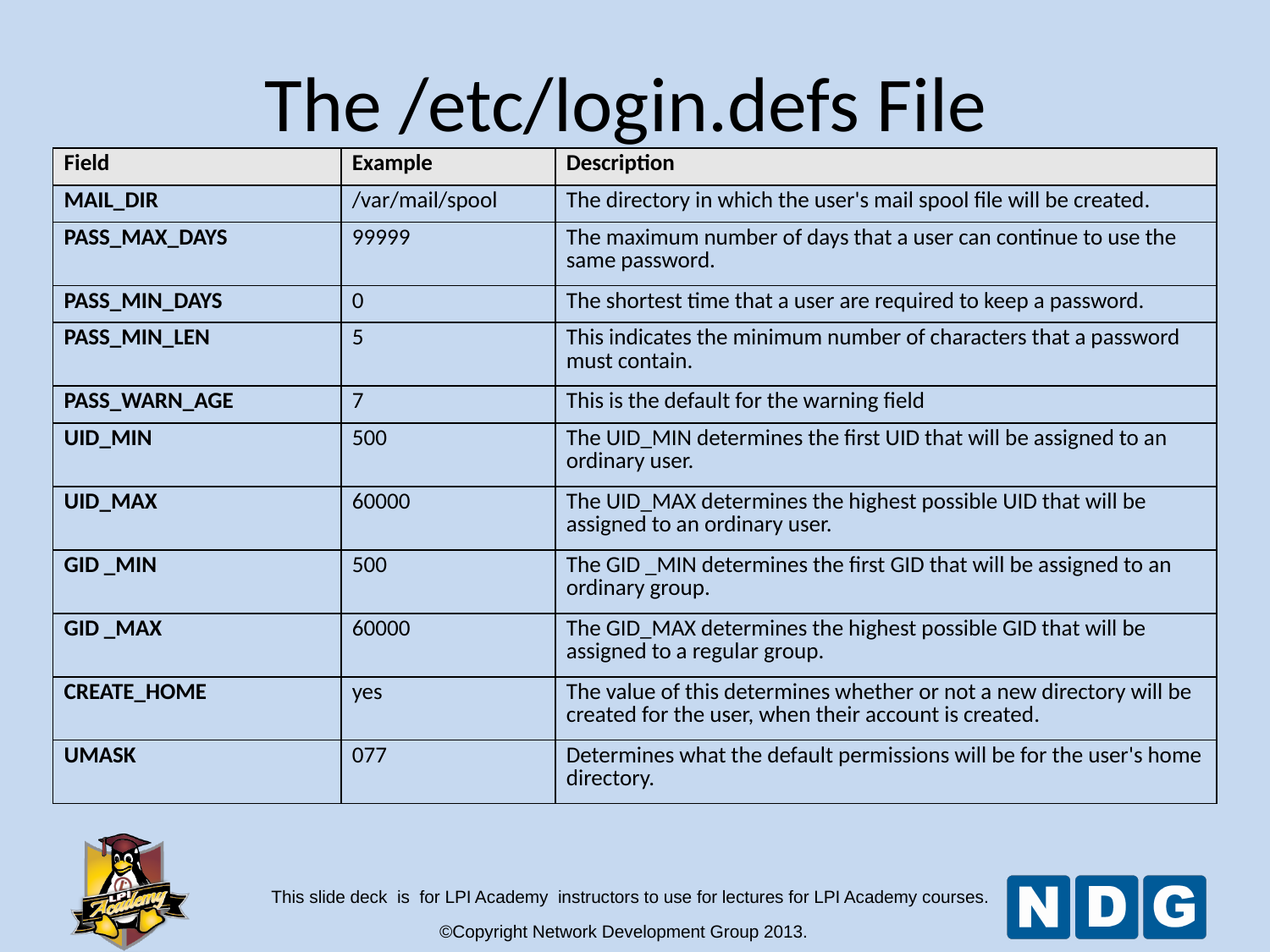

The /etc/login.defs File
| Field | Example | Description |
| --- | --- | --- |
| MAIL\_DIR | /var/mail/spool | The directory in which the user's mail spool file will be created. |
| PASS\_MAX\_DAYS | 99999 | The maximum number of days that a user can continue to use the same password. |
| PASS\_MIN\_DAYS | 0 | The shortest time that a user are required to keep a password. |
| PASS\_MIN\_LEN | 5 | This indicates the minimum number of characters that a password must contain. |
| PASS\_WARN\_AGE | 7 | This is the default for the warning field |
| UID\_MIN | 500 | The UID\_MIN determines the first UID that will be assigned to an ordinary user. |
| UID\_MAX | 60000 | The UID\_MAX determines the highest possible UID that will be assigned to an ordinary user. |
| GID \_MIN | 500 | The GID \_MIN determines the first GID that will be assigned to an ordinary group. |
| GID \_MAX | 60000 | The GID\_MAX determines the highest possible GID that will be assigned to a regular group. |
| CREATE\_HOME | yes | The value of this determines whether or not a new directory will be created for the user, when their account is created. |
| UMASK | 077 | Determines what the default permissions will be for the user's home directory. |